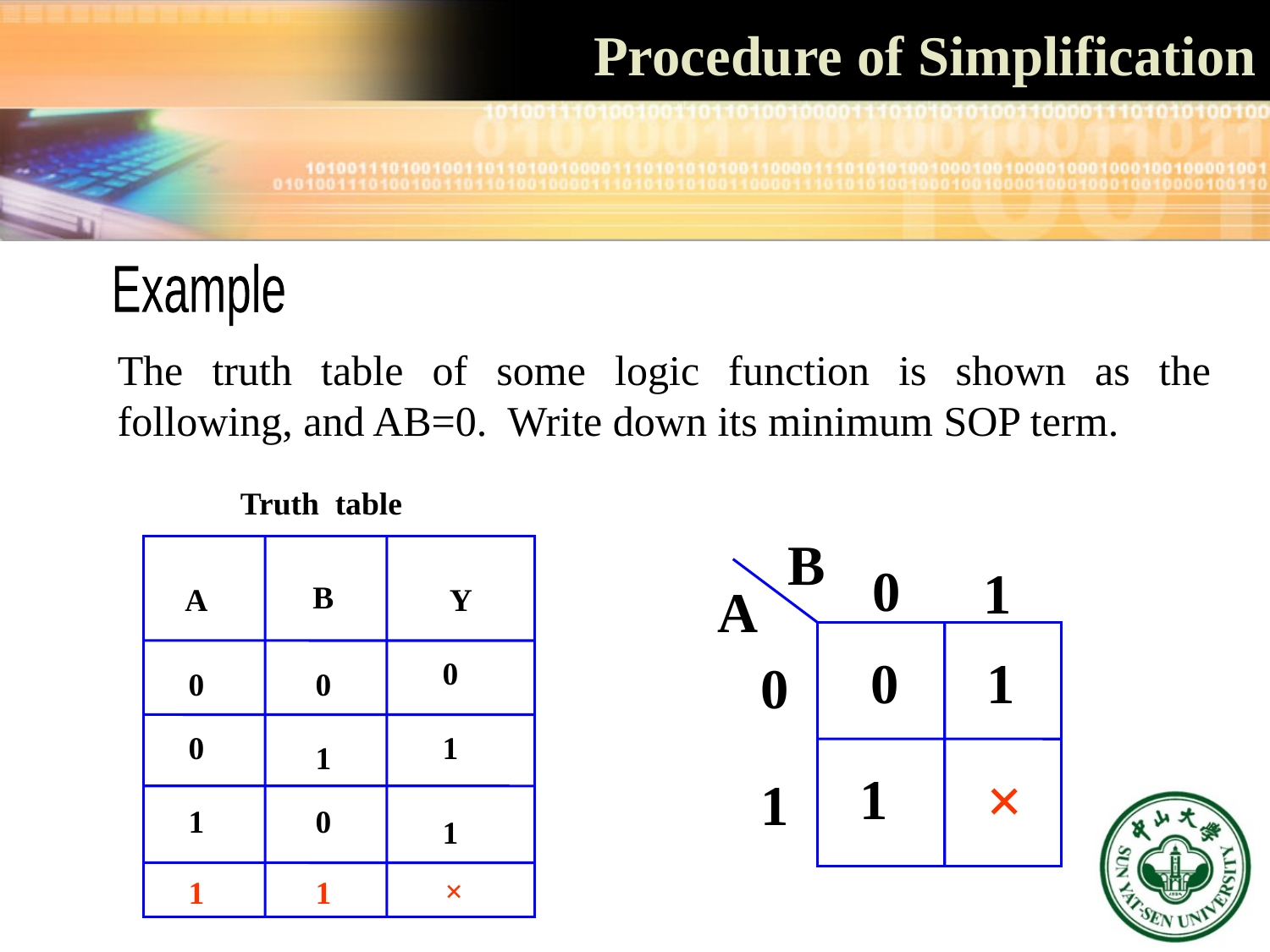

# Procedure of Simplification
Example
The truth table of some logic function is shown as the following, and AB=0.  Write down its minimum SOP term.
Truth  table
B

0
1

B
A
Y
A

0

0
1
0
0
0
0
1

1

 ×
1
1
1
0

1
×
1
1